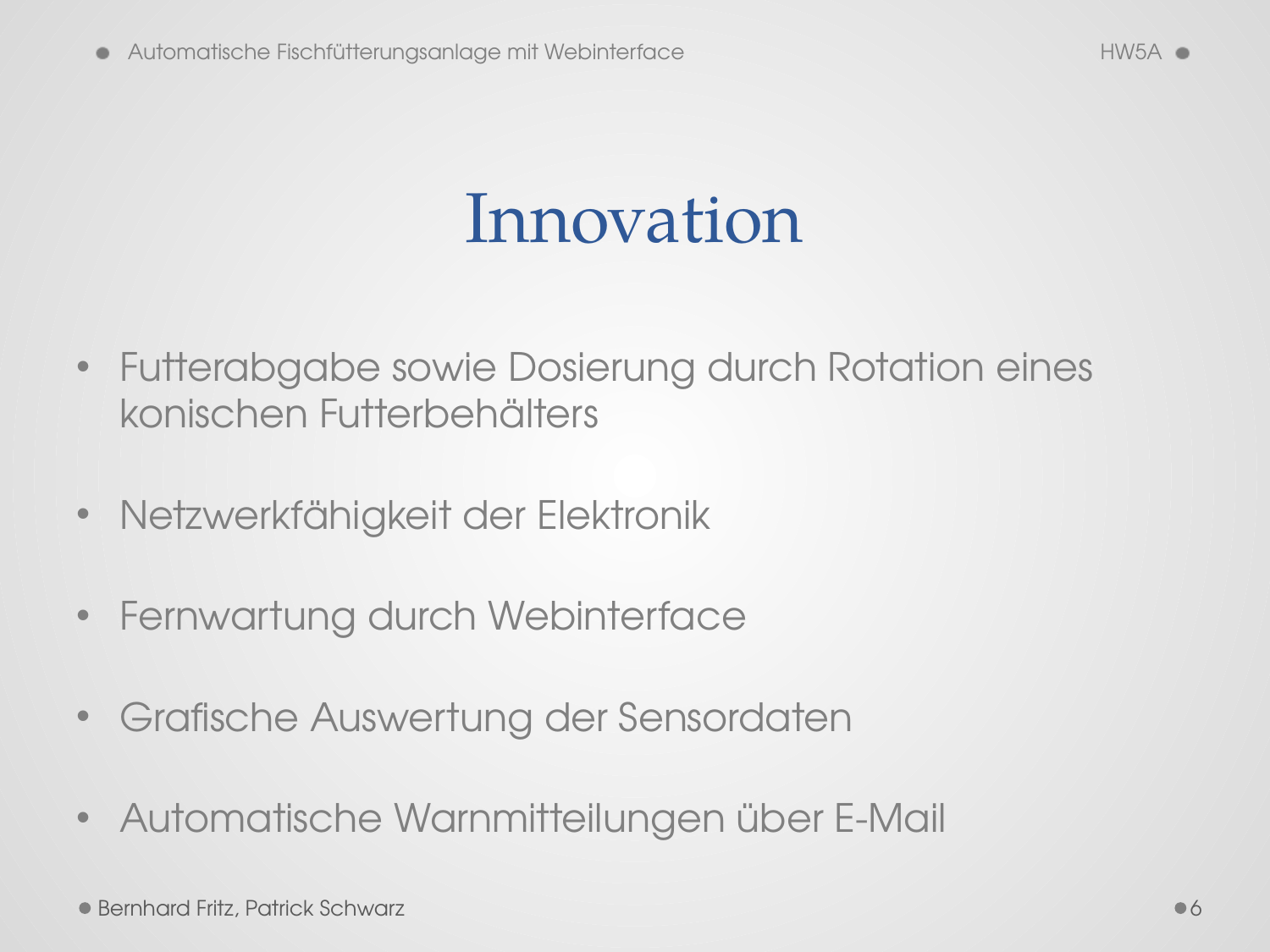

Automatische Fischfütterungsanlage mit Webinterface
HW5A
# Innovation
Futterabgabe sowie Dosierung durch Rotation eines konischen Futterbehälters
Netzwerkfähigkeit der Elektronik
Fernwartung durch Webinterface
Grafische Auswertung der Sensordaten
Automatische Warnmitteilungen über E-Mail
Bernhard Fritz, Patrick Schwarz
6